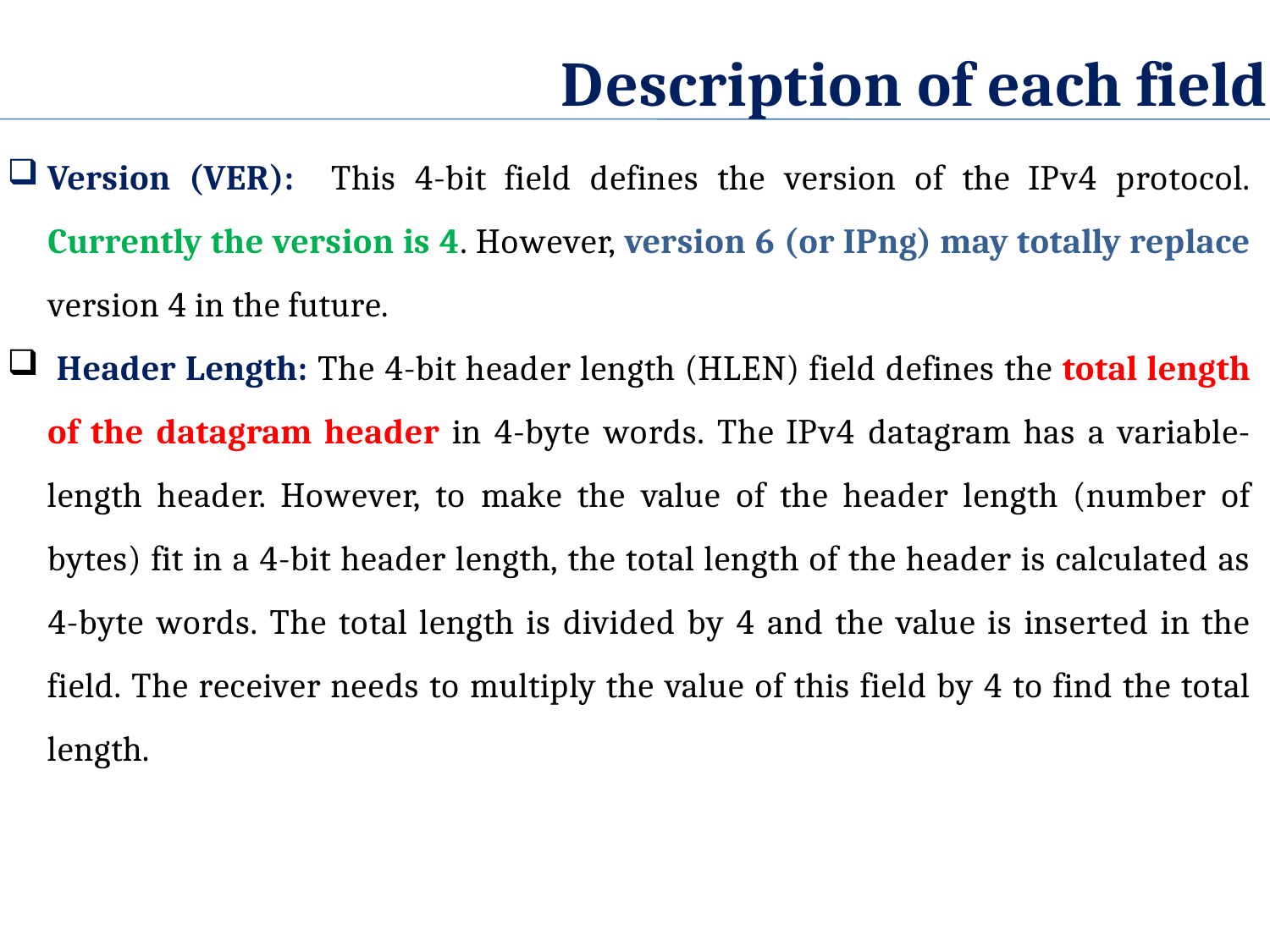

Description of each field
Version (VER):  This 4-bit field defines the version of the IPv4 protocol. Currently the version is 4. However, version 6 (or IPng) may totally replace version 4 in the future.
 Header Length: The 4-bit header length (HLEN) field defines the total length of the datagram header in 4-byte words. The IPv4 datagram has a variable-length header. However, to make the value of the header length (number of bytes) fit in a 4-bit header length, the total length of the header is calculated as 4-byte words. The total length is divided by 4 and the value is inserted in the field. The receiver needs to multiply the value of this field by 4 to find the total length.